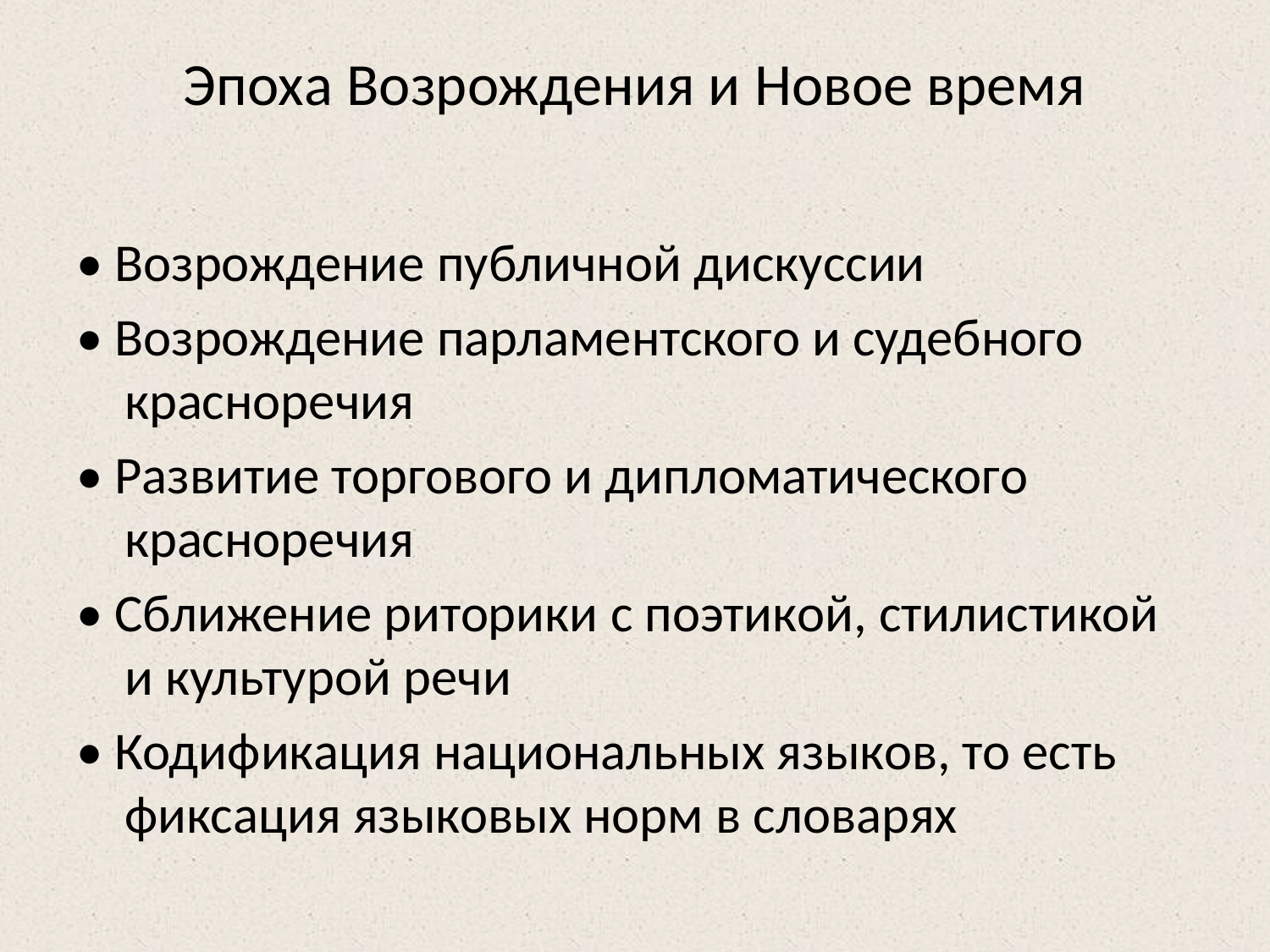

# Эпоха Возрождения и Новое время
• Возрождение публичной дискуссии
• Возрождение парламентского и судебного красноречия
• Развитие торгового и дипломатического красноречия
• Сближение риторики с поэтикой, стилистикой и культурой речи
• Кодификация национальных языков, то есть фиксация языковых норм в словарях